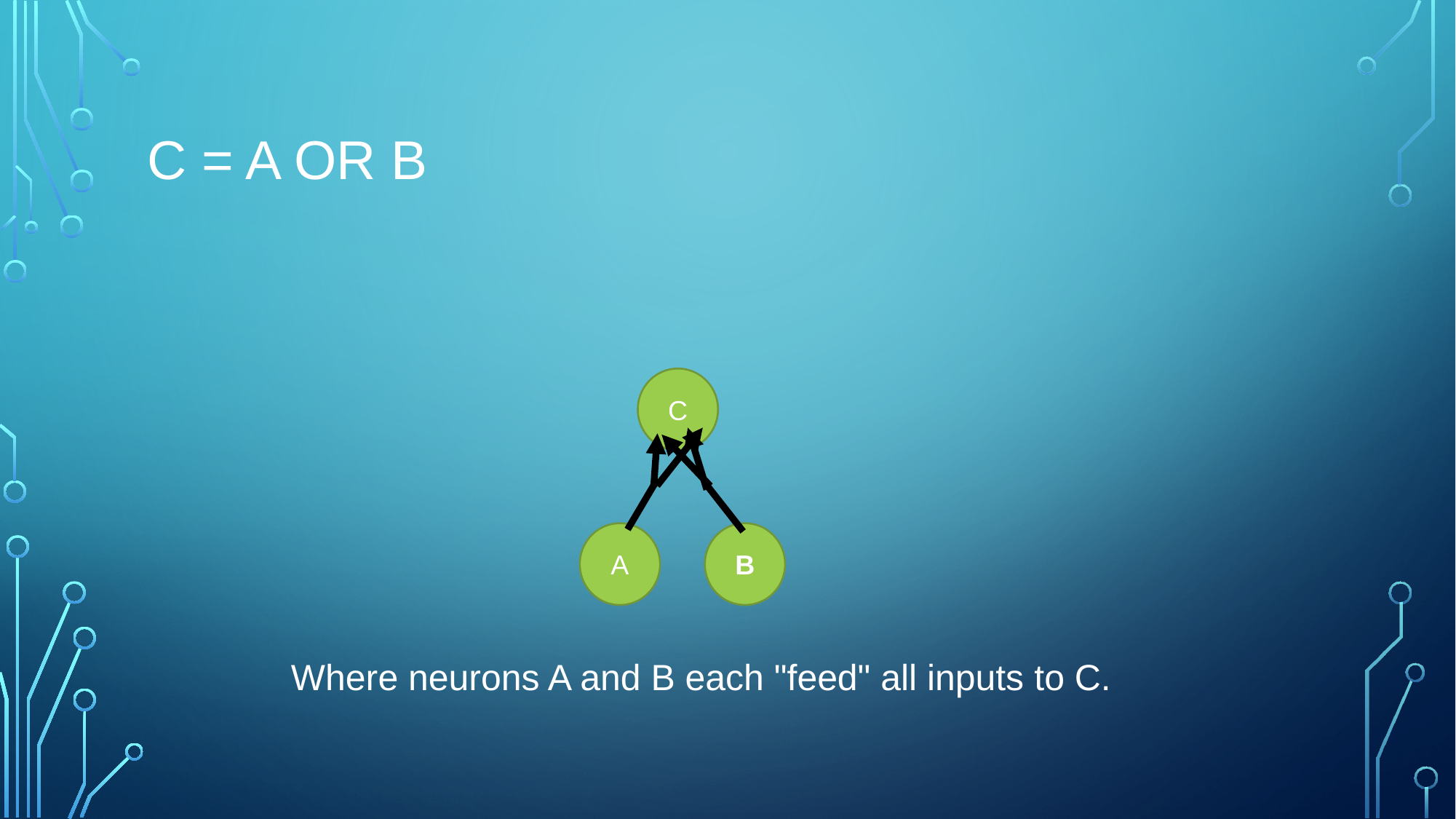

# C = A or B
C
A
B
Where neurons A and B each "feed" all inputs to C.